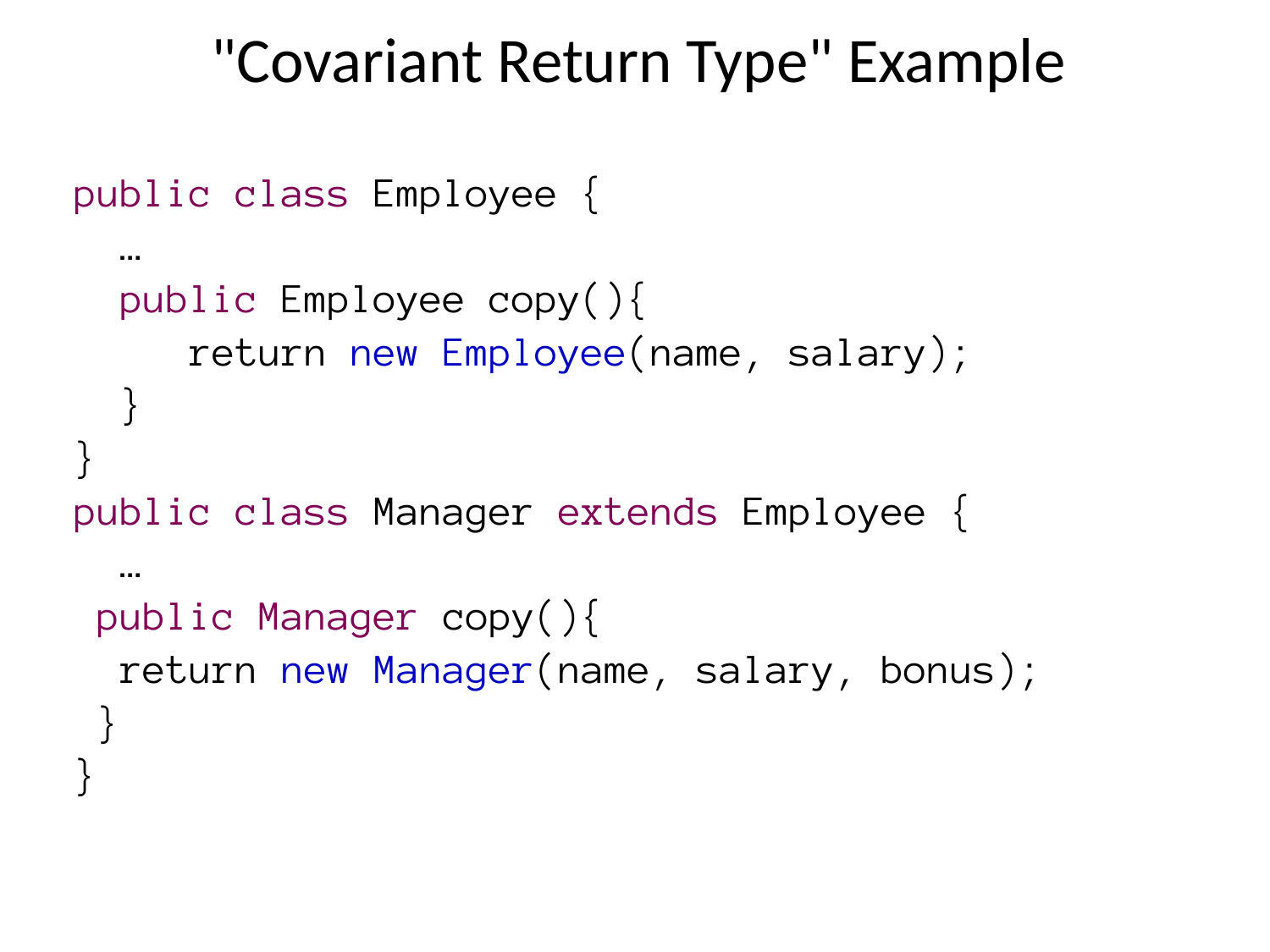

# "Covariant Return Type" Example
public class Employee {
  …
  public Employee copy(){
     return new Employee(name, salary);
  }
}
public class Manager extends Employee {
  …
 public Manager copy(){
  return new Manager(name, salary, bonus);
 }
}